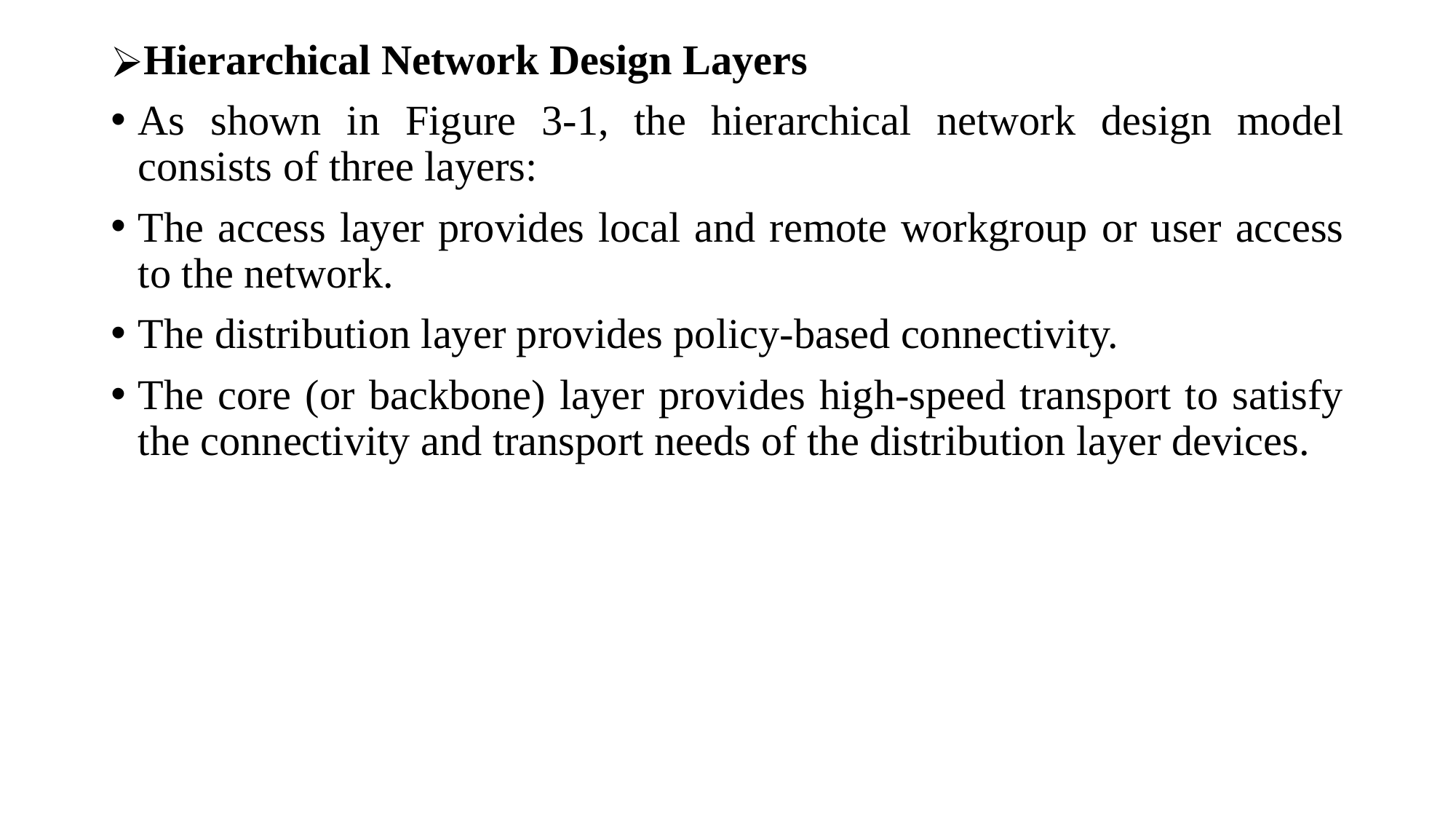

Hierarchical Network Design Layers
As shown in Figure 3-1, the hierarchical network design model consists of three layers:
The access layer provides local and remote workgroup or user access to the network.
The distribution layer provides policy-based connectivity.
The core (or backbone) layer provides high-speed transport to satisfy the connectivity and transport needs of the distribution layer devices.